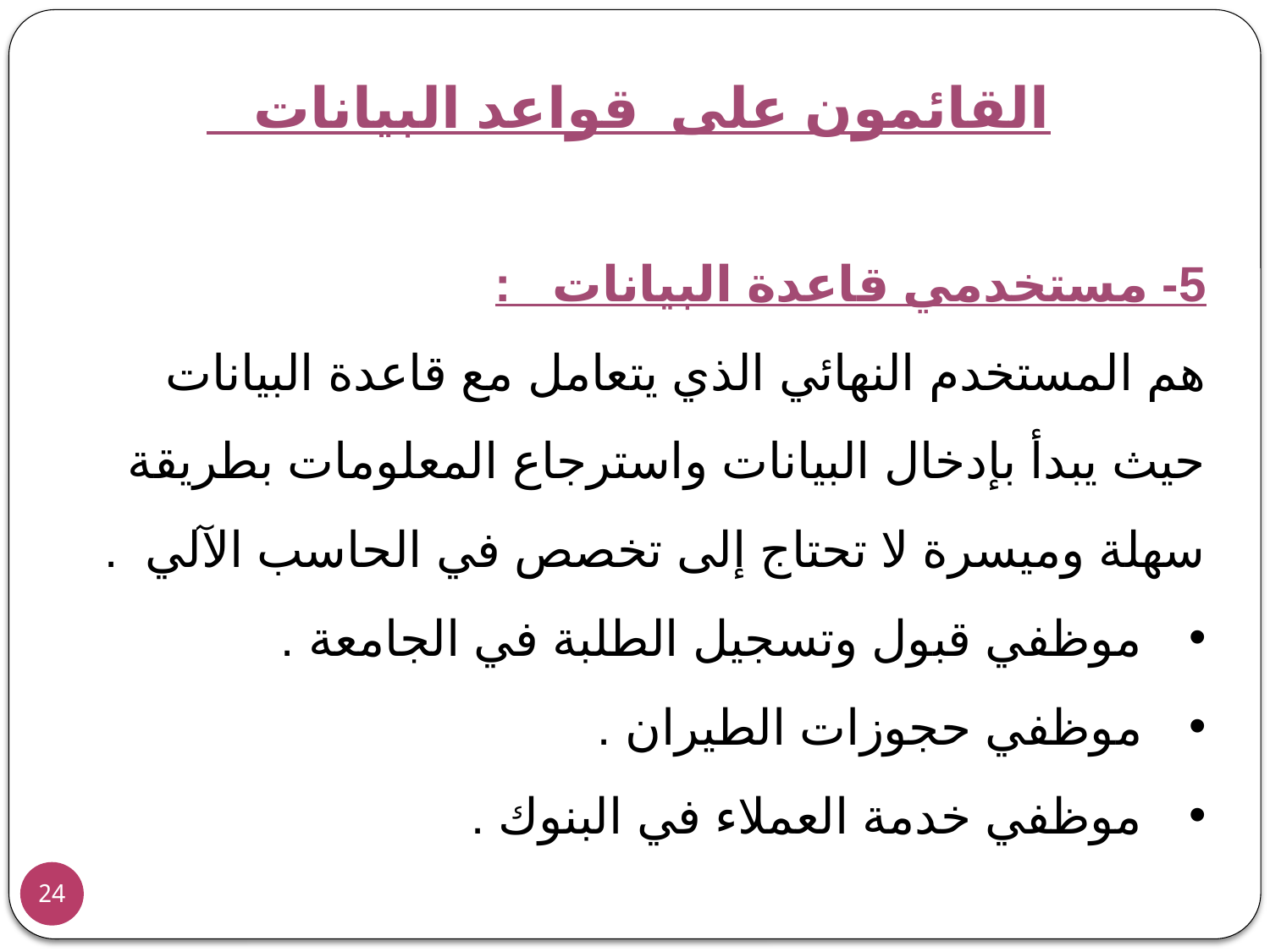

القائمون على  قواعد البيانات
5- مستخدمي قاعدة البيانات   :
هم المستخدم النهائي الذي يتعامل مع قاعدة البيانات حيث يبدأ بإدخال البيانات واسترجاع المعلومات بطريقة سهلة وميسرة لا تحتاج إلى تخصص في الحاسب الآلي  .
موظفي قبول وتسجيل الطلبة في الجامعة .
موظفي حجوزات الطيران .
موظفي خدمة العملاء في البنوك .

24